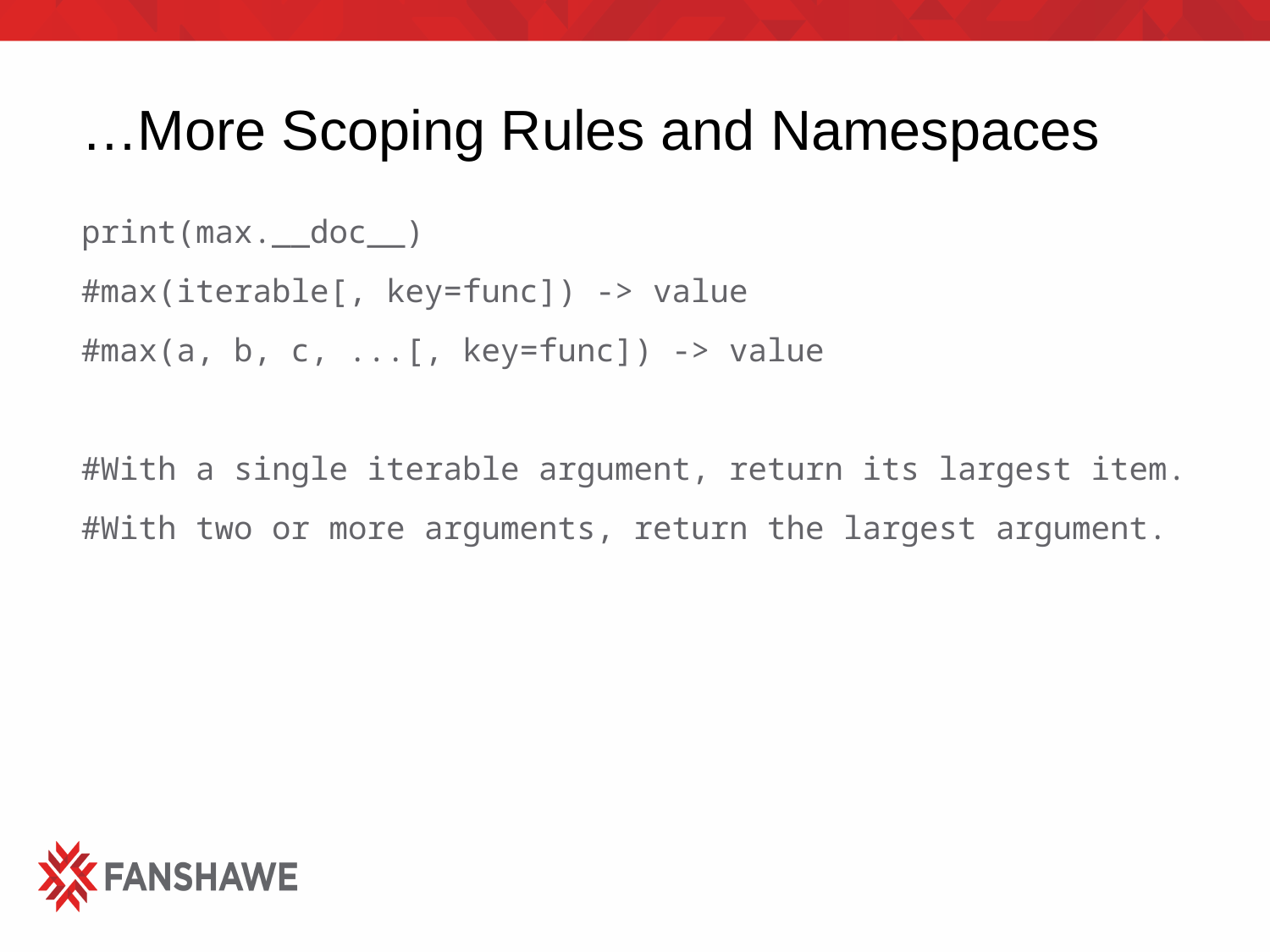

# …More Scoping Rules and Namespaces
print(max.__doc__)
#max(iterable[, key=func]) -> value
#max(a, b, c, ...[, key=func]) -> value

#With a single iterable argument, return its largest item.
#With two or more arguments, return the largest argument.